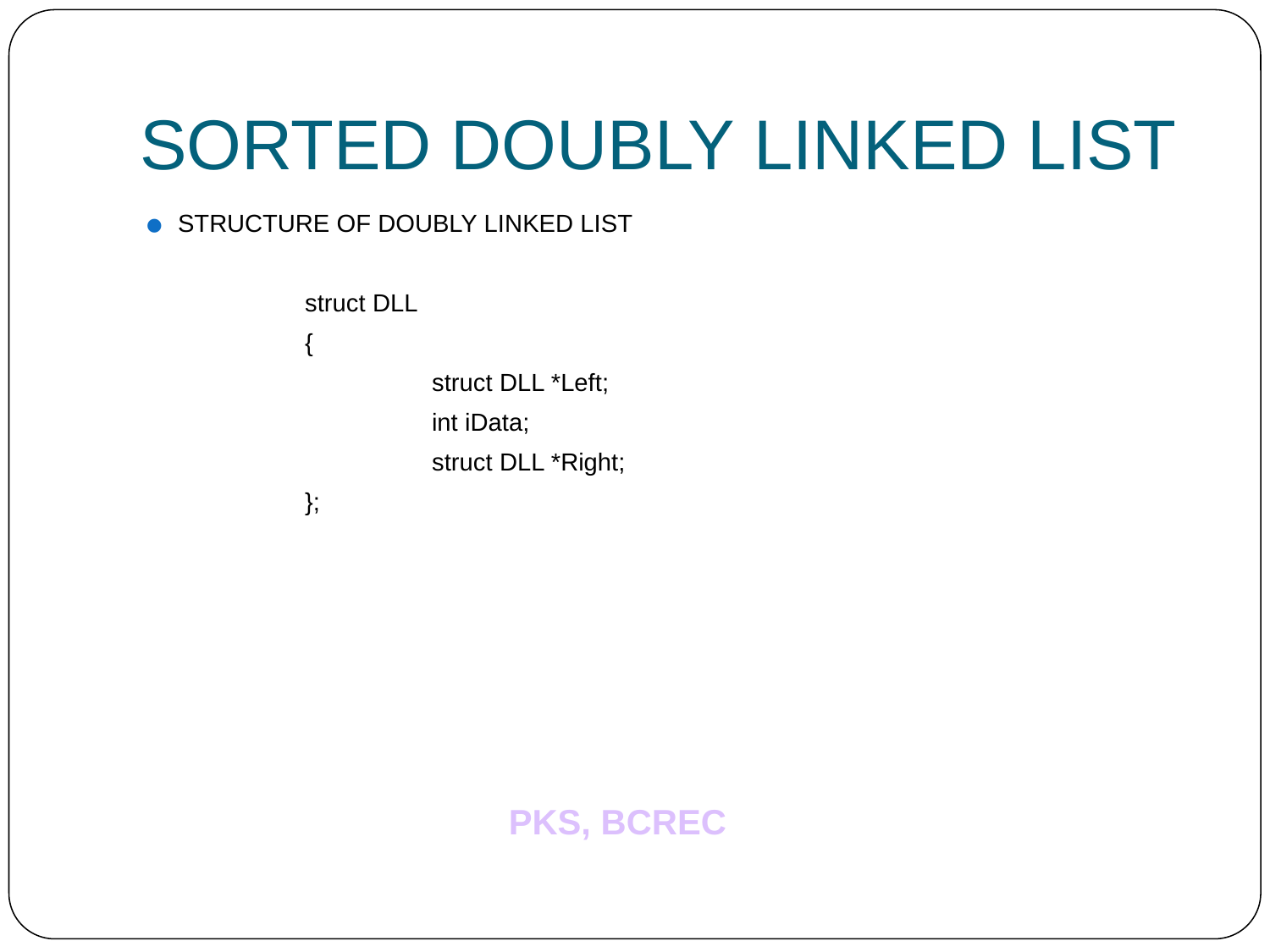

# SORTED DOUBLY LINKED LIST
STRUCTURE OF DOUBLY LINKED LIST

		struct DLL
		{
			struct DLL *Left;
			int iData;
			struct DLL *Right;
		};